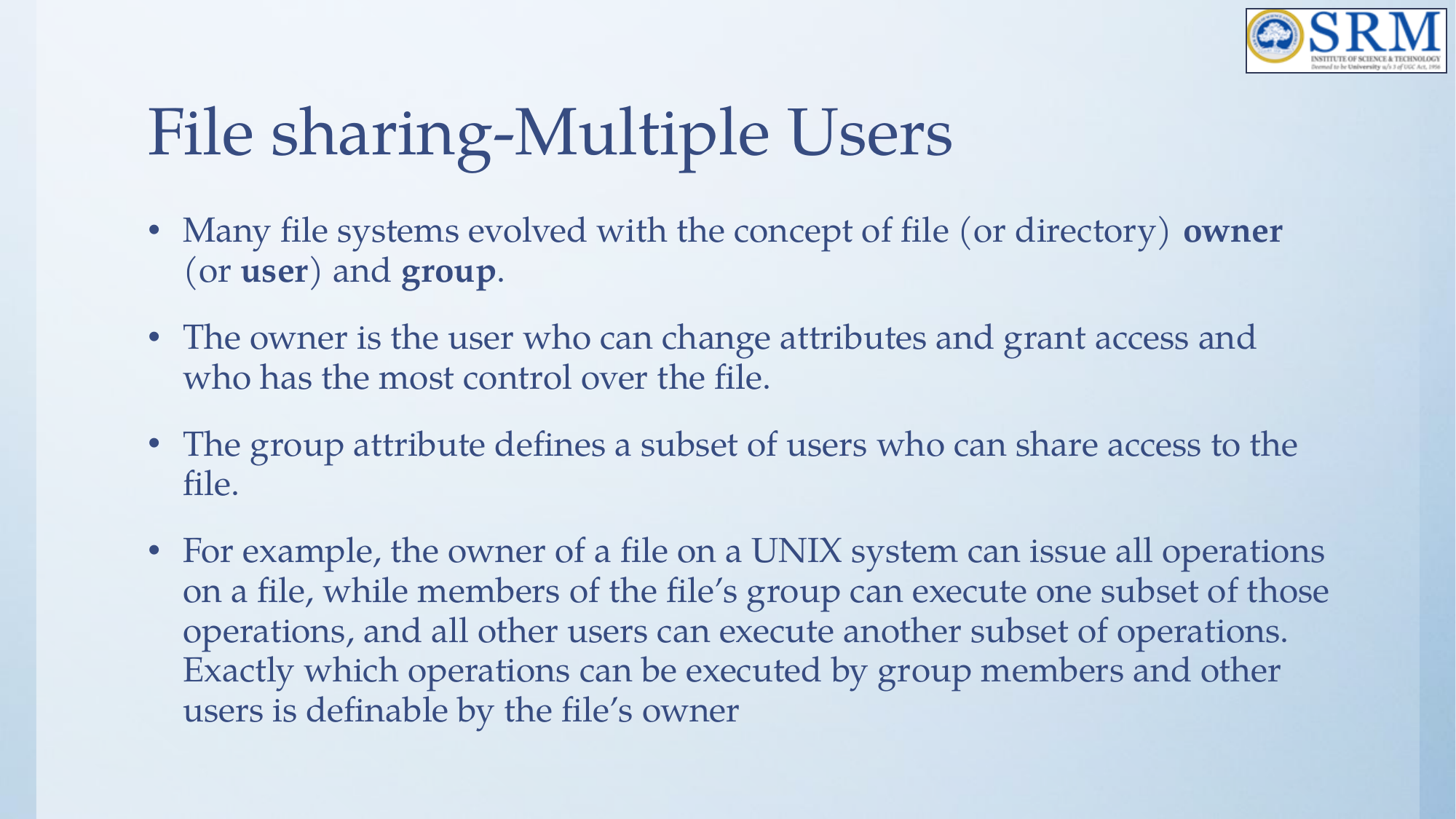

# File sharing-Multiple Users
Many file systems evolved with the concept of file (or directory) owner (or user) and group.
The owner is the user who can change attributes and grant access and who has the most control over the file.
The group attribute defines a subset of users who can share access to the file.
For example, the owner of a file on a UNIX system can issue all operations on a file, while members of the file’s group can execute one subset of those operations, and all other users can execute another subset of operations. Exactly which operations can be executed by group members and other users is definable by the file’s owner